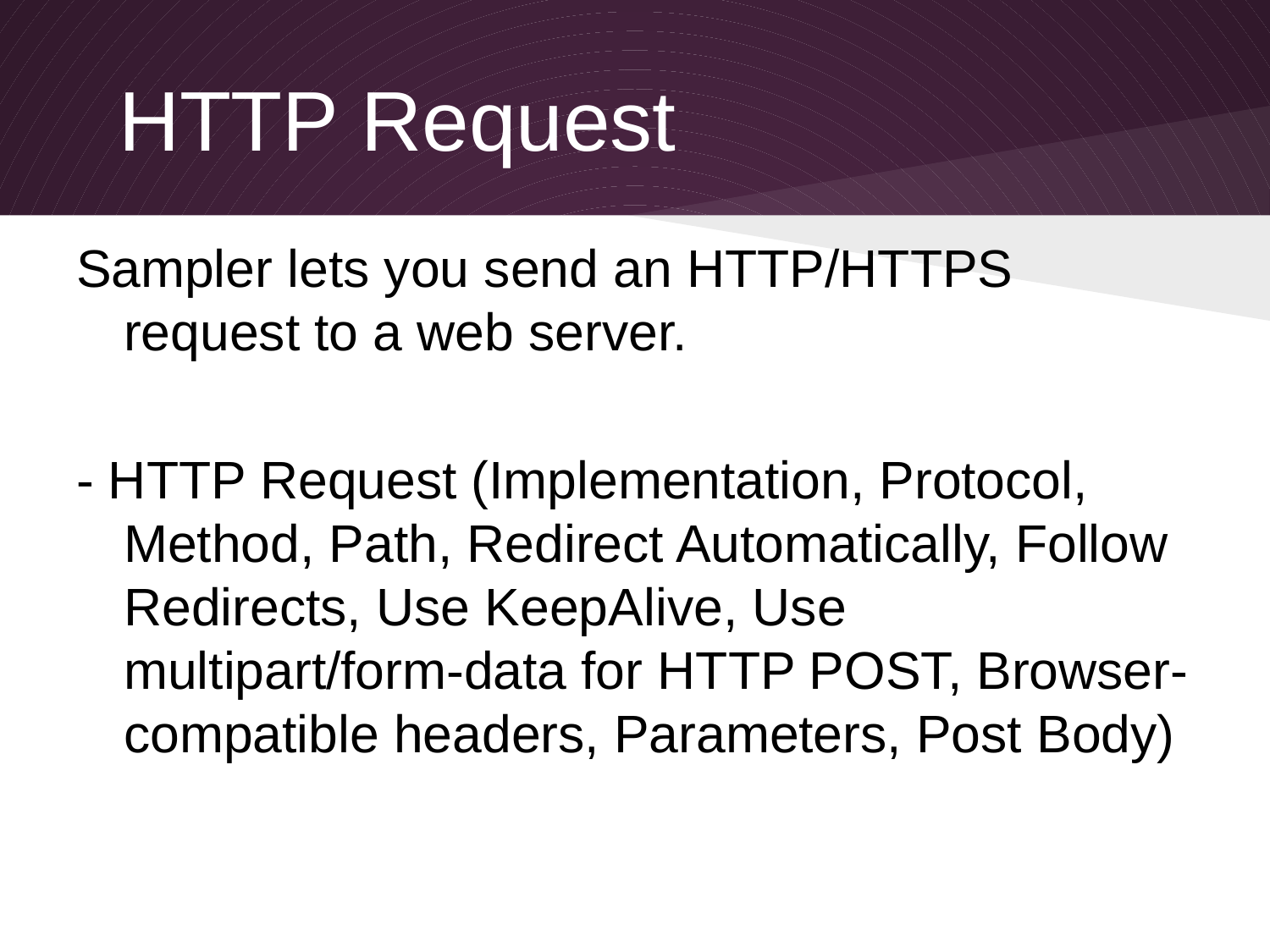

# HTTP Request
Sampler lets you send an HTTP/HTTPS request to a web server.

- HTTP Request (Implementation, Protocol, Method, Path, Redirect Automatically, Follow Redirects, Use KeepAlive, Use multipart/form-data for HTTP POST, Browser-compatible headers, Parameters, Post Body)